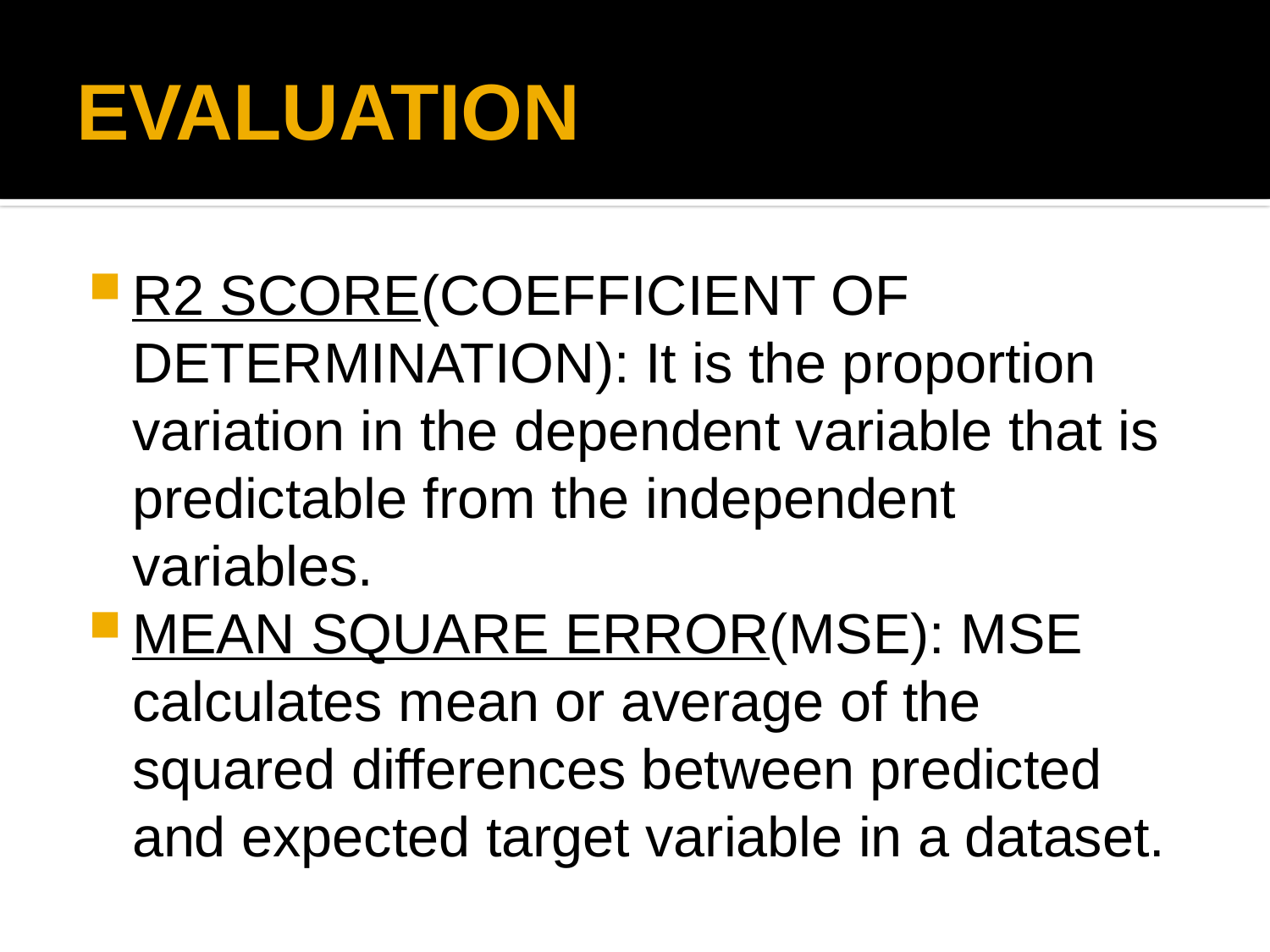

# EVALUATION
R2 SCORE(COEFFICIENT OF DETERMINATION): It is the proportion variation in the dependent variable that is predictable from the independent variables.
MEAN SQUARE ERROR(MSE): MSE calculates mean or average of the squared differences between predicted and expected target variable in a dataset.